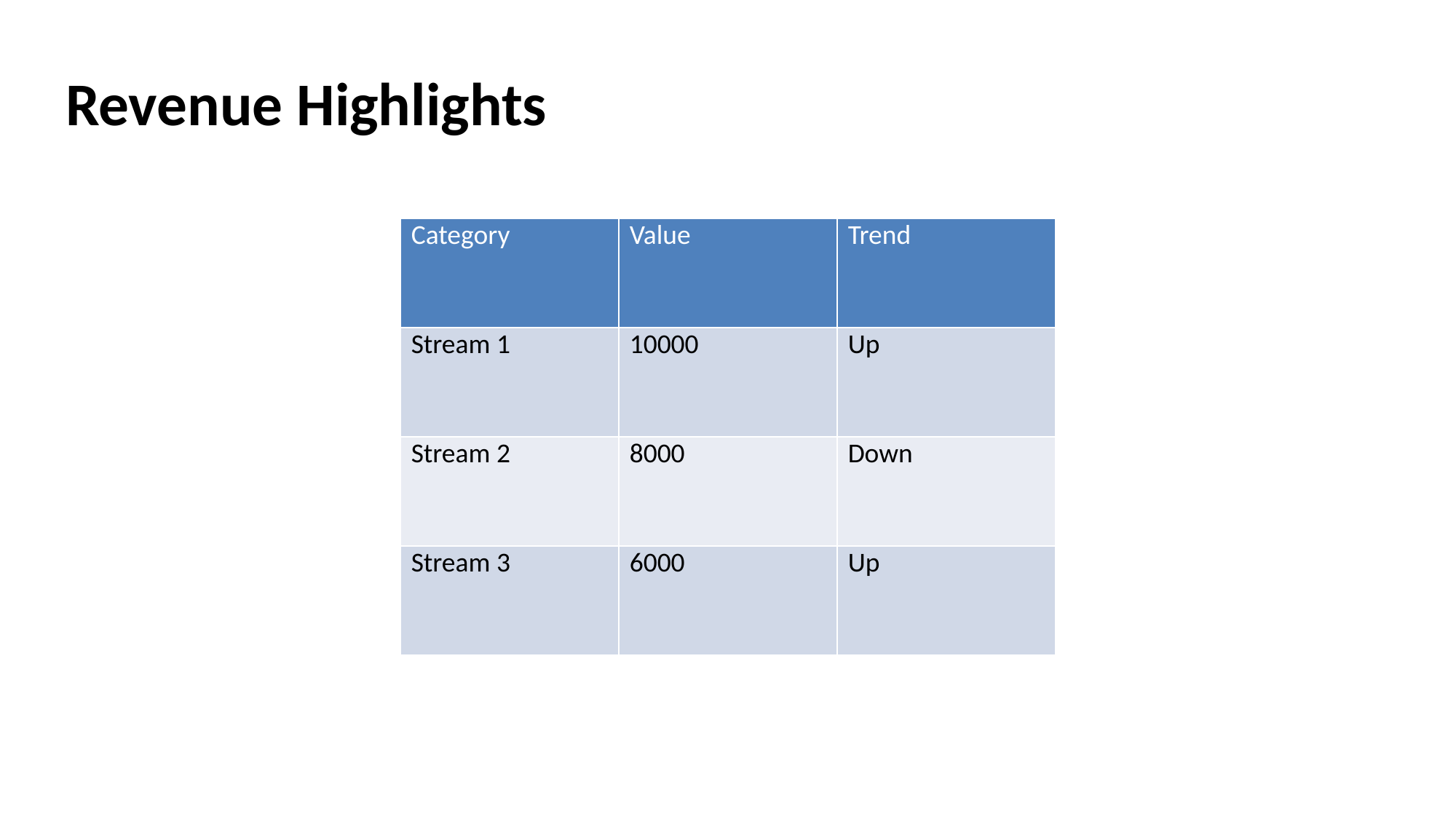

# Revenue Highlights
| Category | Value | Trend |
| --- | --- | --- |
| Stream 1 | 10000 | Up |
| Stream 2 | 8000 | Down |
| Stream 3 | 6000 | Up |